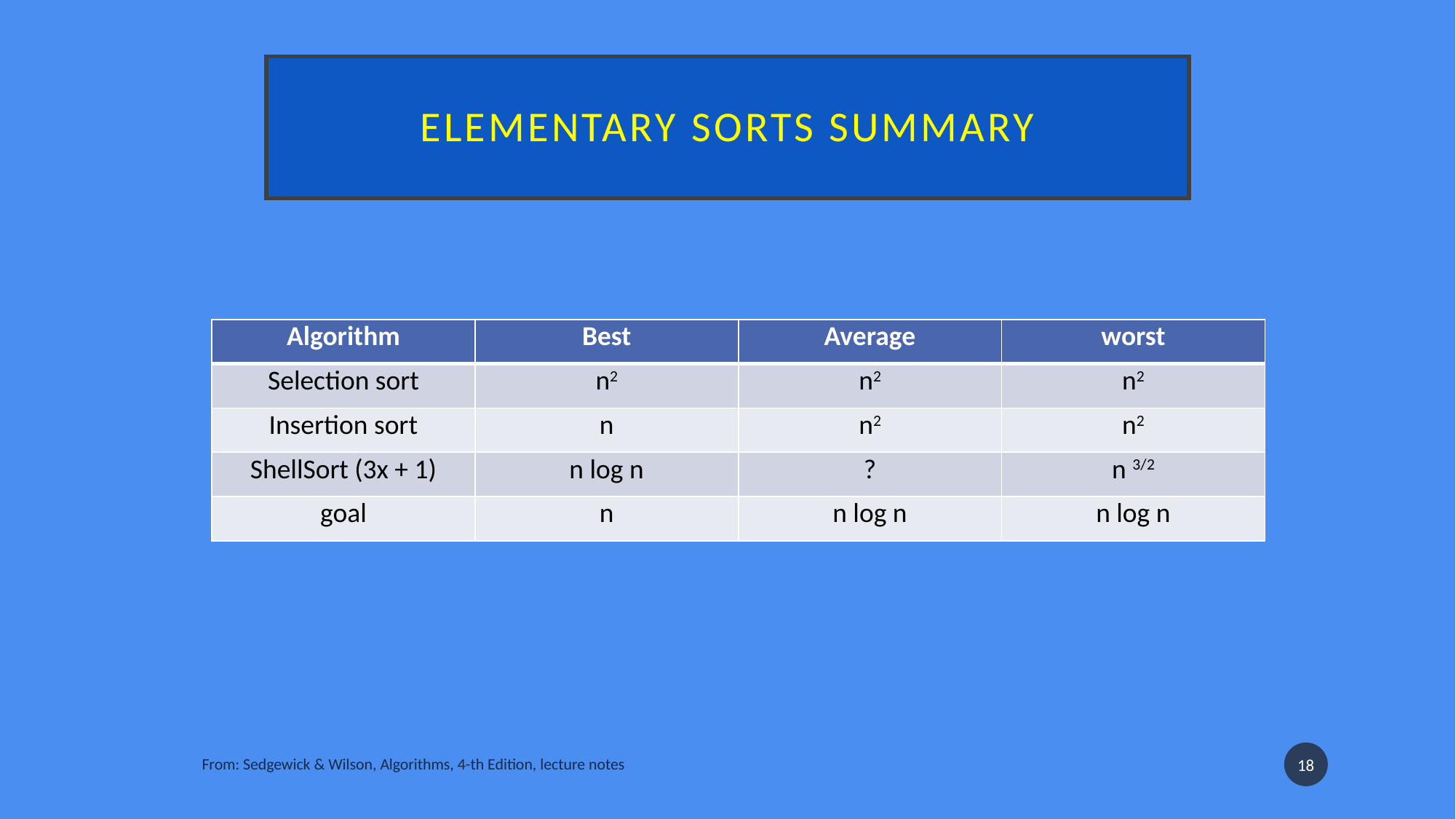

# Elementary sorts summary
| Algorithm | Best | Average | worst |
| --- | --- | --- | --- |
| Selection sort | n2 | n2 | n2 |
| Insertion sort | n | n2 | n2 |
| ShellSort (3x + 1) | n log n | ? | n 3/2 |
| goal | n | n log n | n log n |
18
From: Sedgewick & Wilson, Algorithms, 4-th Edition, lecture notes